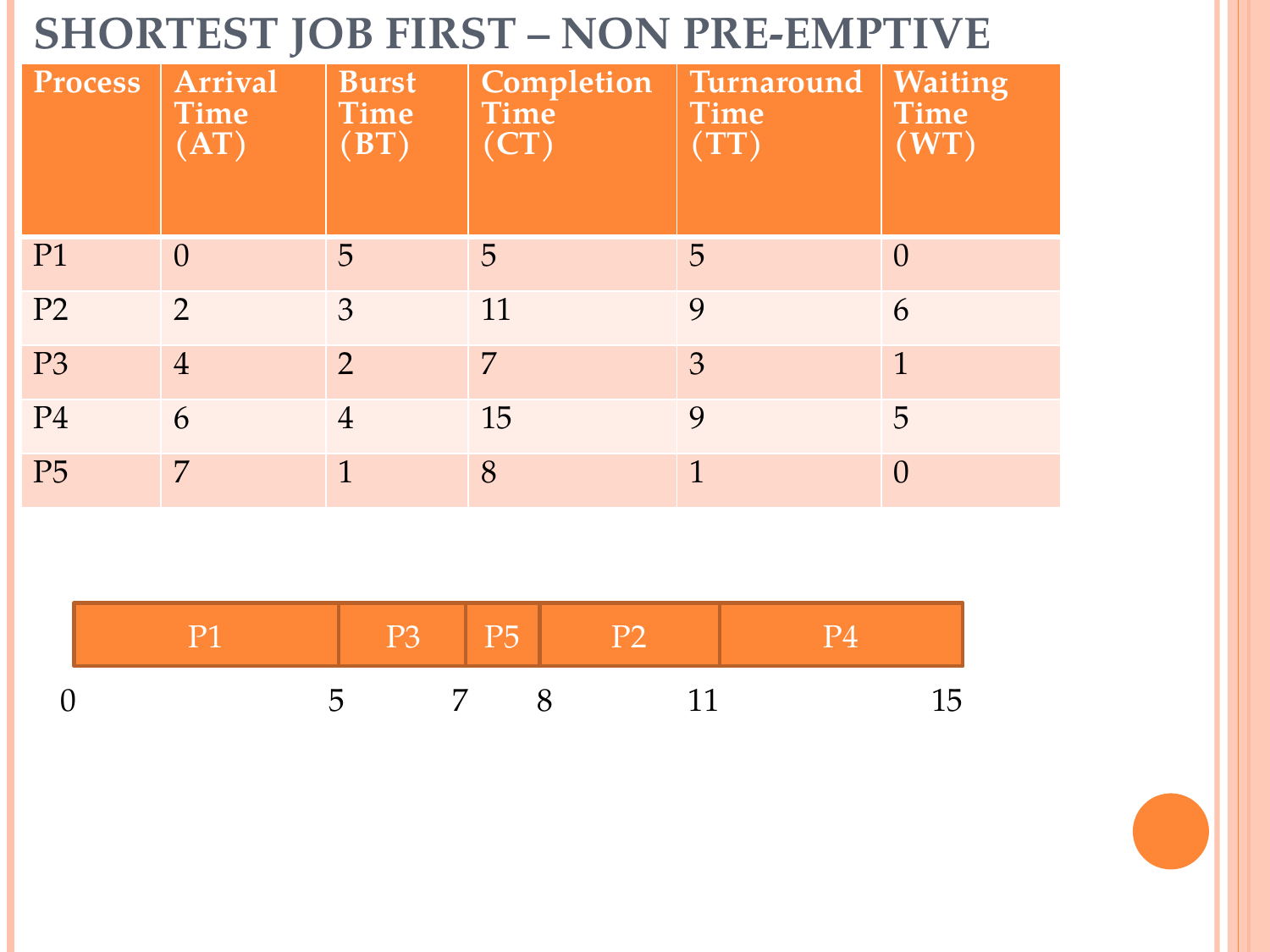

# SHORTEST JOB FIRST – NON PRE-EMPTIVE
| Process | Arrival Time (AT) | Burst Time (BT) | Completion Time (CT) | Turnaround Time (TT) | Waiting Time (WT) |
| --- | --- | --- | --- | --- | --- |
| P1 | 0 | 5 | 5 | 5 | 0 |
| P2 | 2 | 3 | 11 | 9 | 6 |
| P3 | 4 | 2 | 7 | 3 | 1 |
| P4 | 6 | 4 | 15 | 9 | 5 |
| P5 | 7 | 1 | 8 | 1 | 0 |
P1
P3
P5
P2
P4
0
15
7
8
11
15